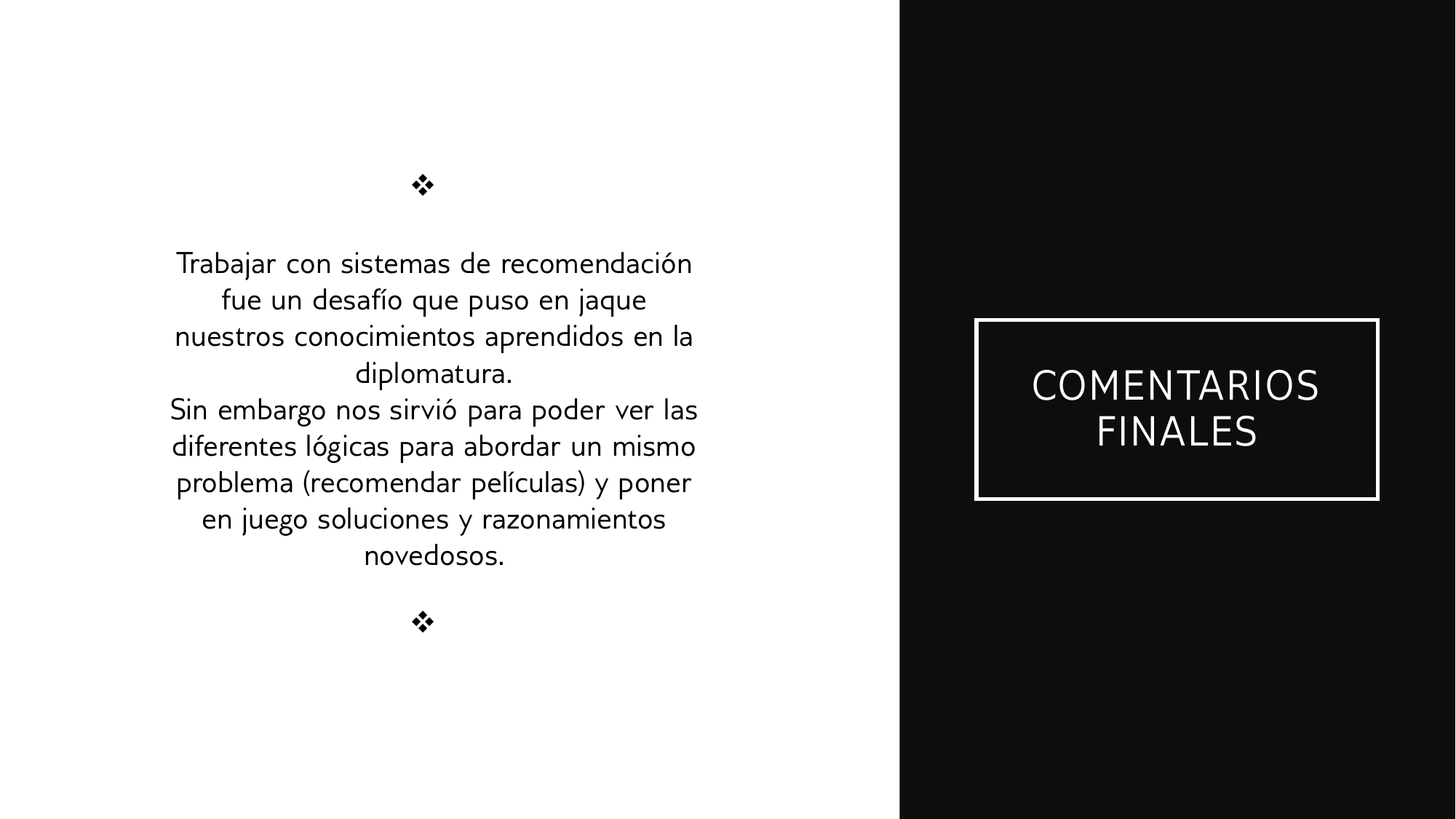

Trabajar con sistemas de recomendación fue un desafío que puso en jaque nuestros conocimientos aprendidos en la diplomatura.
Sin embargo nos sirvió para poder ver las diferentes lógicas para abordar un mismo problema (recomendar películas) y poner en juego soluciones y razonamientos novedosos.

# COMENTARIOS FINALES